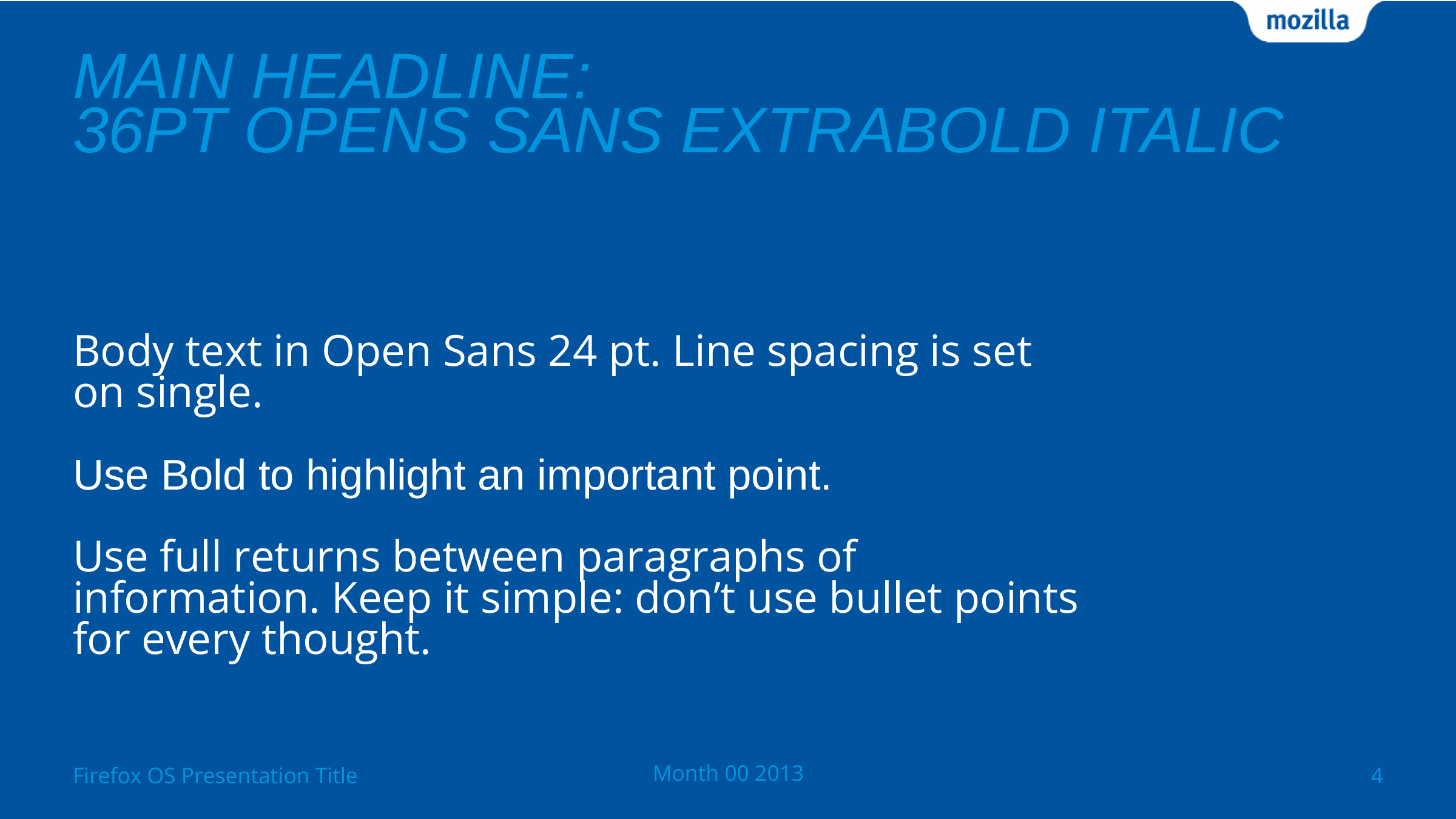

# MAIN HEADLINE: 36PT OPENS SANS EXTRABOLD ITALIC
Body text in Open Sans 24 pt. Line spacing is set on single.

Use Bold to highlight an important point.

Use full returns between paragraphs of information. Keep it simple: don’t use bullet points for every thought.

Month 00 2013
4
Firefox OS Presentation Title